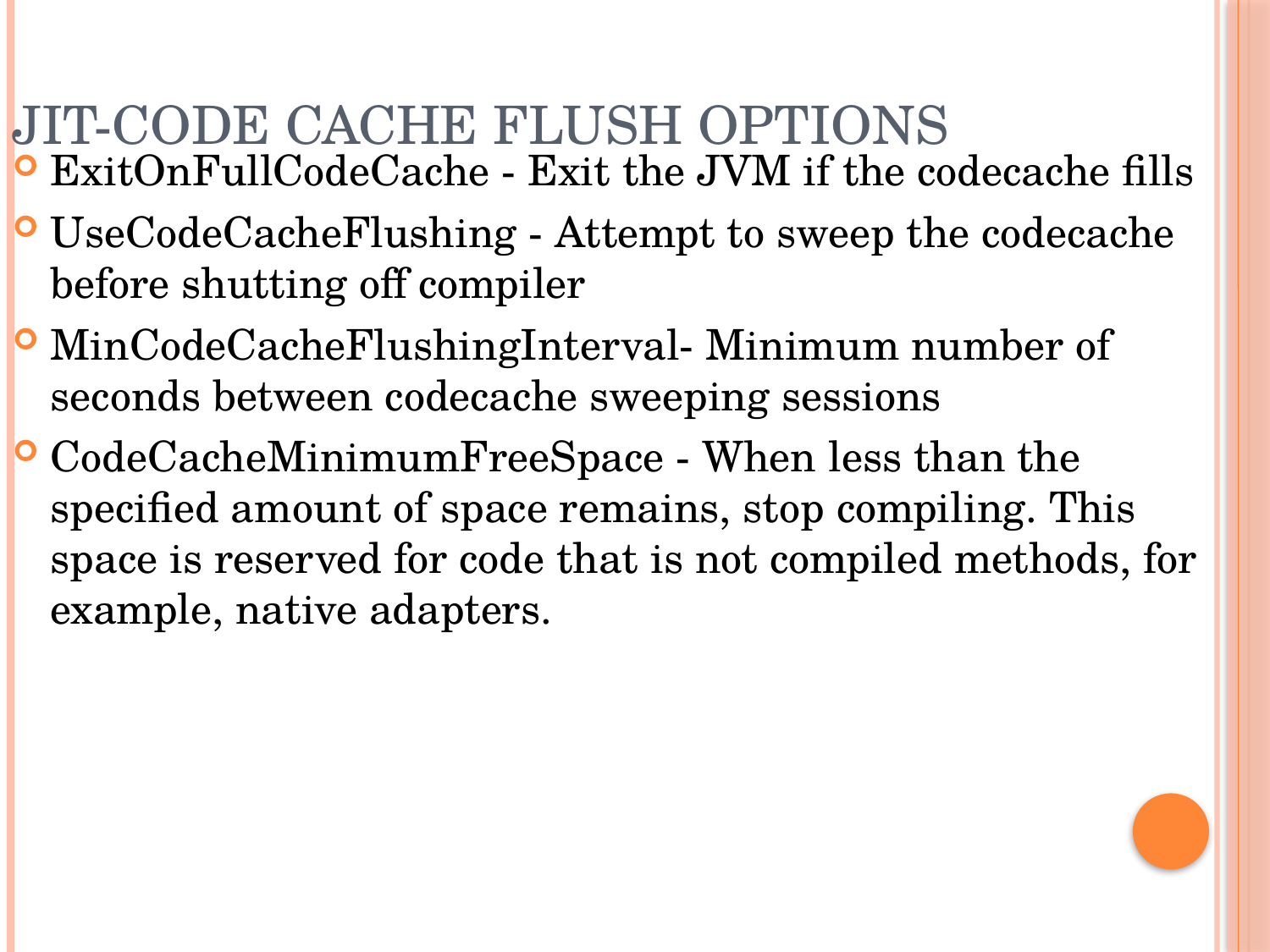

JIT-Code Cache Flush Options
ExitOnFullCodeCache - Exit the JVM if the codecache fills
UseCodeCacheFlushing - Attempt to sweep the codecache before shutting off compiler
MinCodeCacheFlushingInterval- Minimum number of seconds between codecache sweeping sessions
CodeCacheMinimumFreeSpace - When less than the specified amount of space remains, stop compiling. This space is reserved for code that is not compiled methods, for example, native adapters.